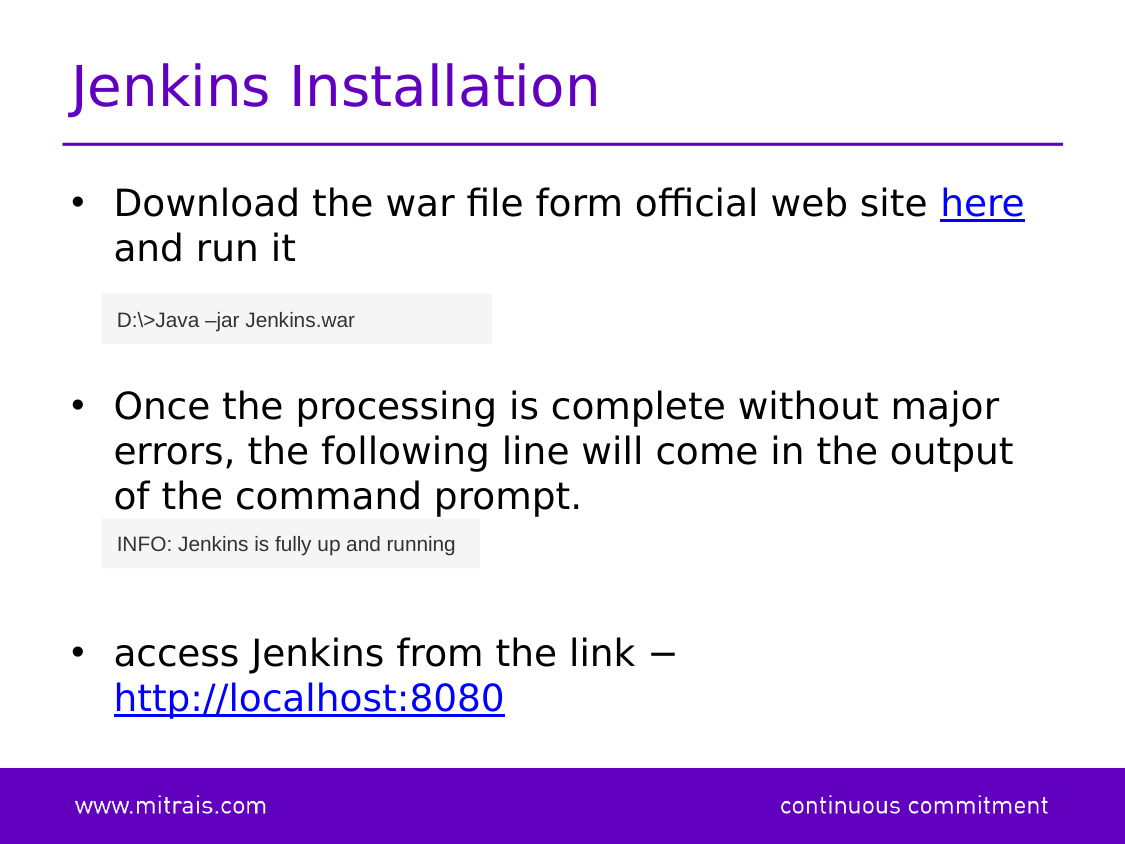

# Jenkins Installation
Download the war file form official web site here and run it

Once the processing is complete without major errors, the following line will come in the output of the command prompt.

access Jenkins from the link − http://localhost:8080

D:\>Java –jar Jenkins.war
INFO: Jenkins is fully up and running